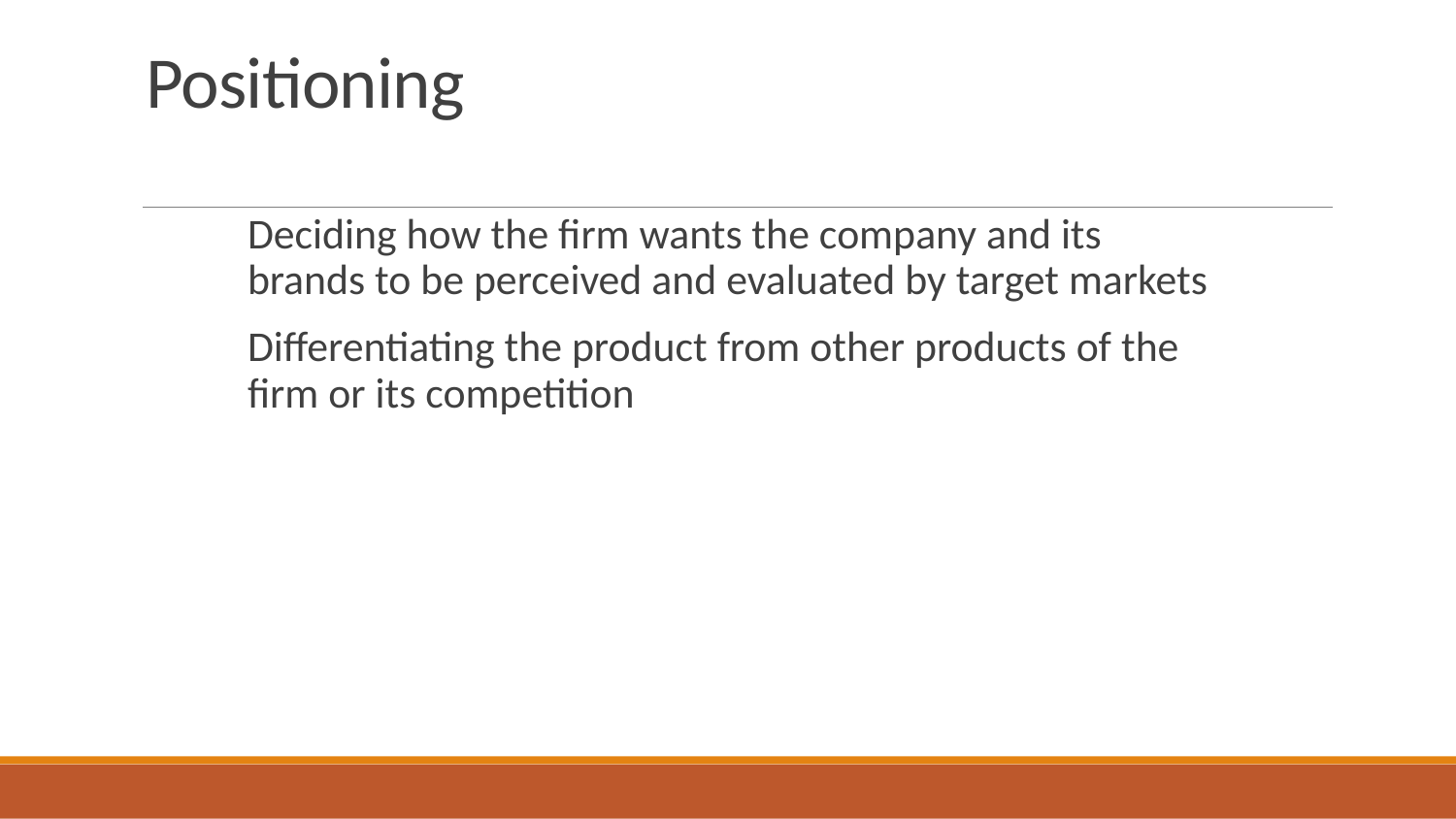

# Positioning

Deciding how the firm wants the company and its brands to be perceived and evaluated by target markets
Differentiating the product from other products of the firm or its competition